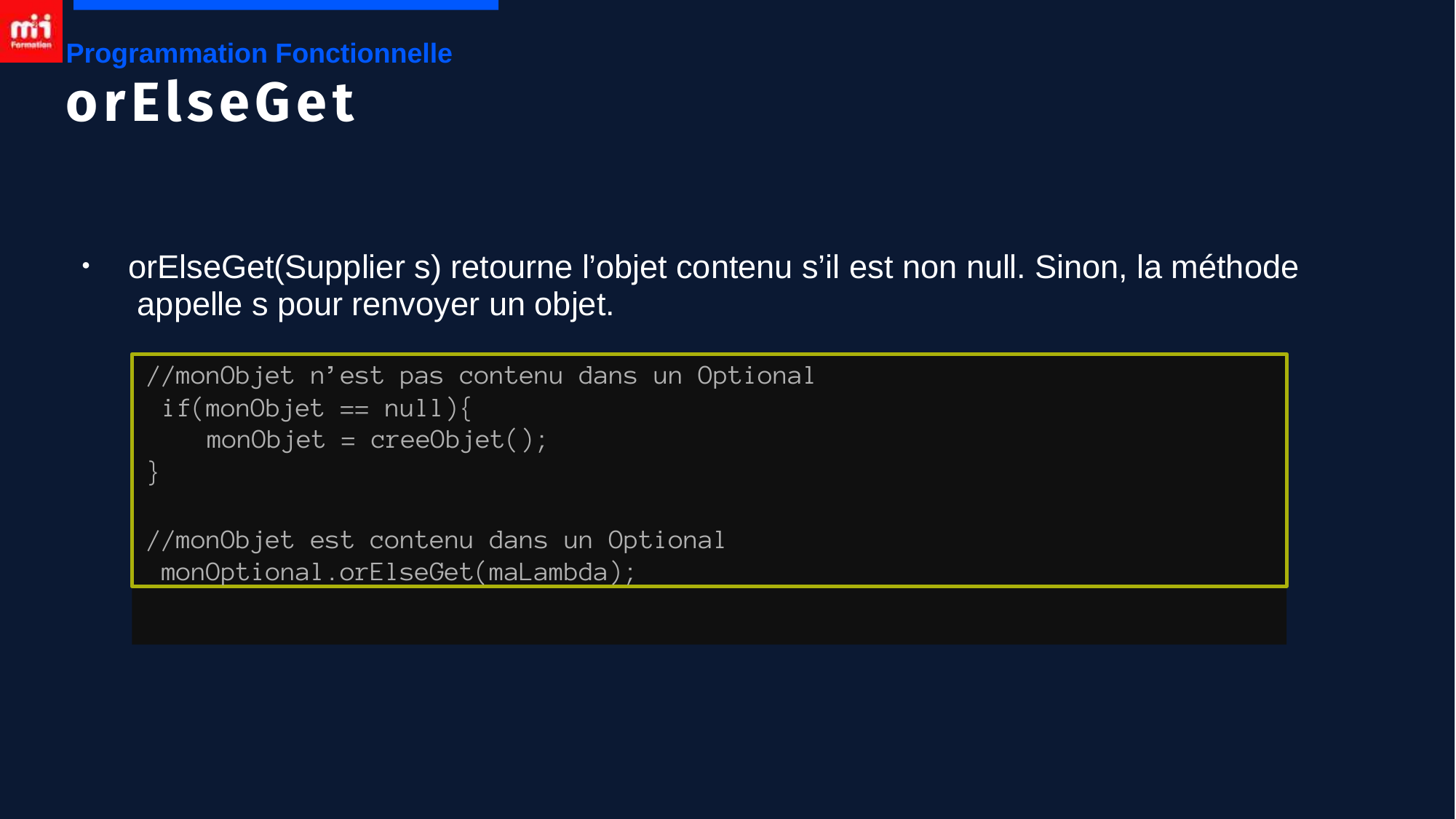

Programmation Fonctionnelle
# orElseGet
orElseGet(Supplier s) retourne l’objet contenu s’il est non null. Sinon, la méthode  appelle s pour renvoyer un objet.
●

//monObjet n’est pas contenu dans un Optional  if(monObjet == null){
monObjet = creeObjet();
}

//monObjet est contenu dans un Optional  monOptional.orElseGet(maLambda);